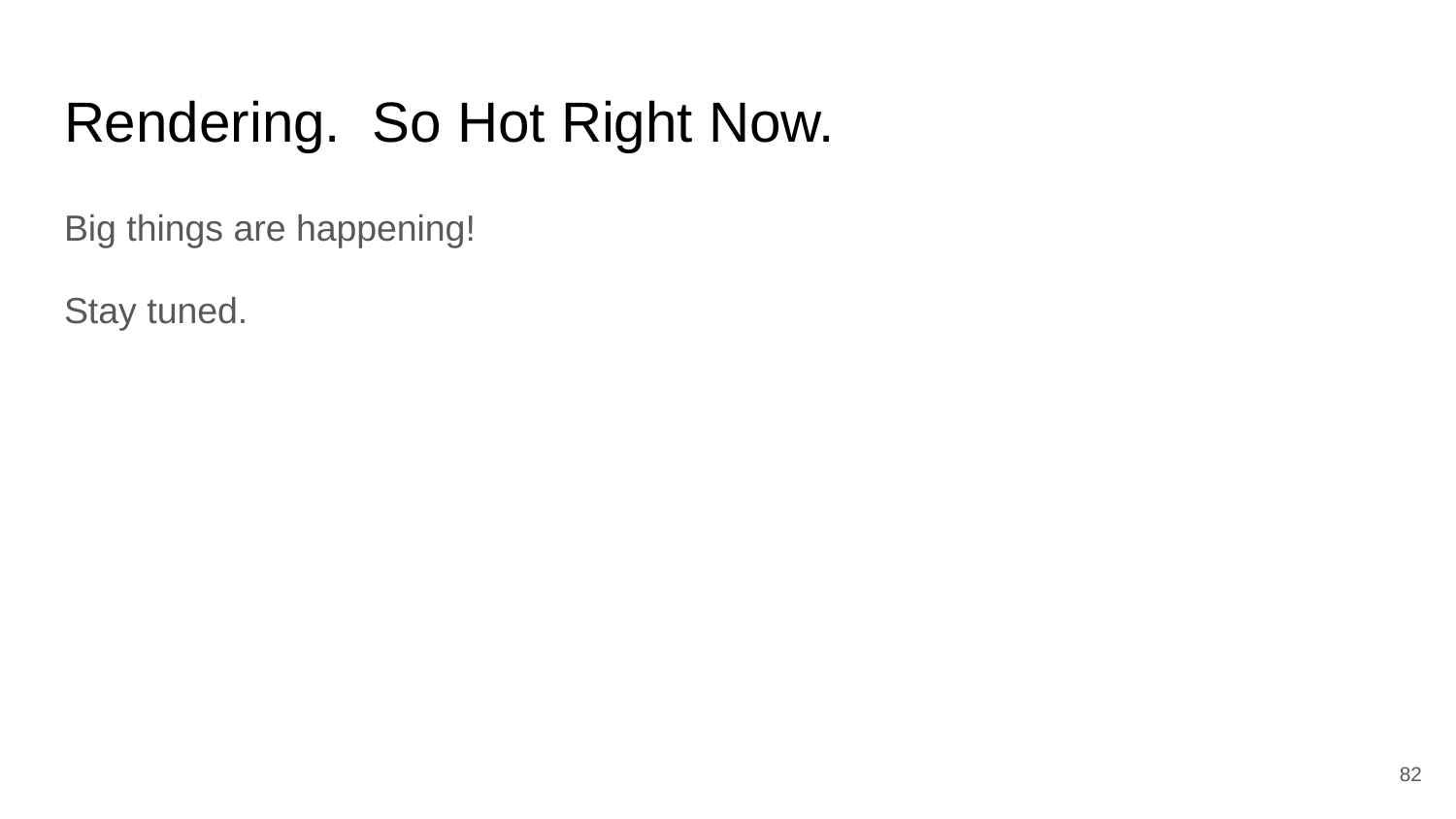

# Rendering.  So Hot Right Now.
Big things are happening!
Stay tuned.
82